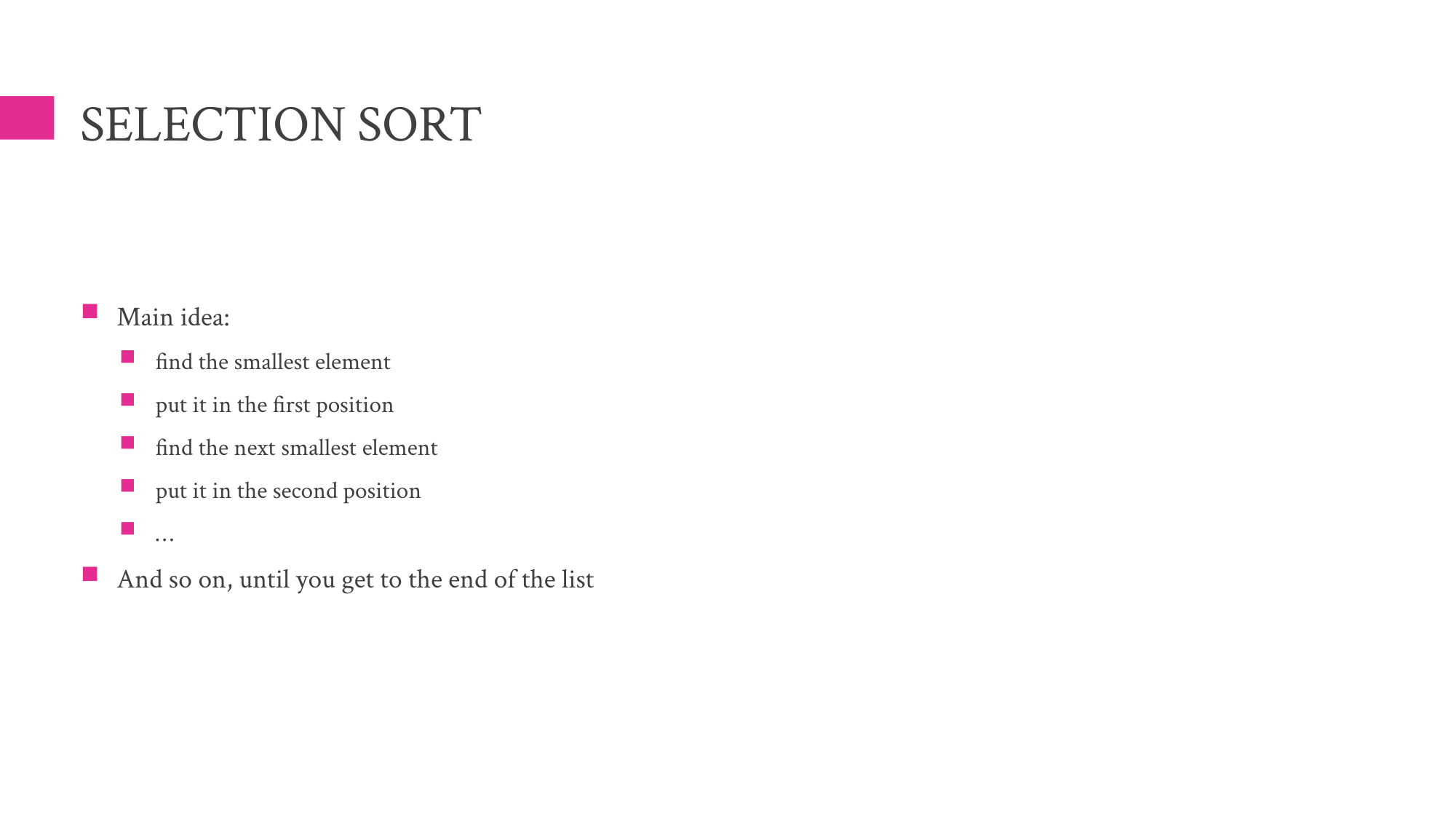

# Selection Sort
Main idea:
find the smallest element
put it in the first position
find the next smallest element
put it in the second position
…
And so on, until you get to the end of the list